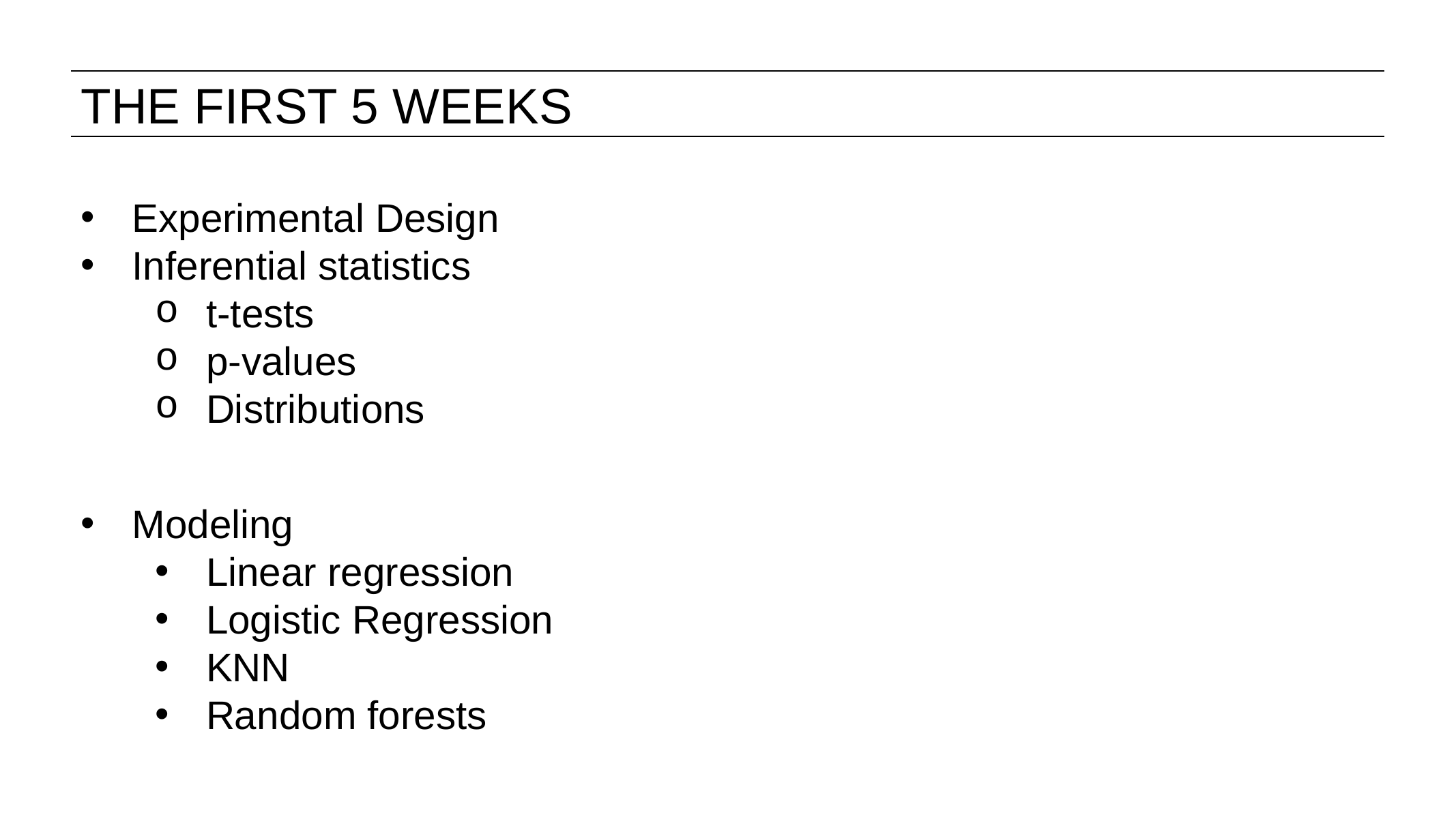

# THE FIRST 5 WEEKS
Experimental Design
Inferential statistics
t-tests
p-values
Distributions

Modeling
Linear regression
Logistic Regression
KNN
Random forests